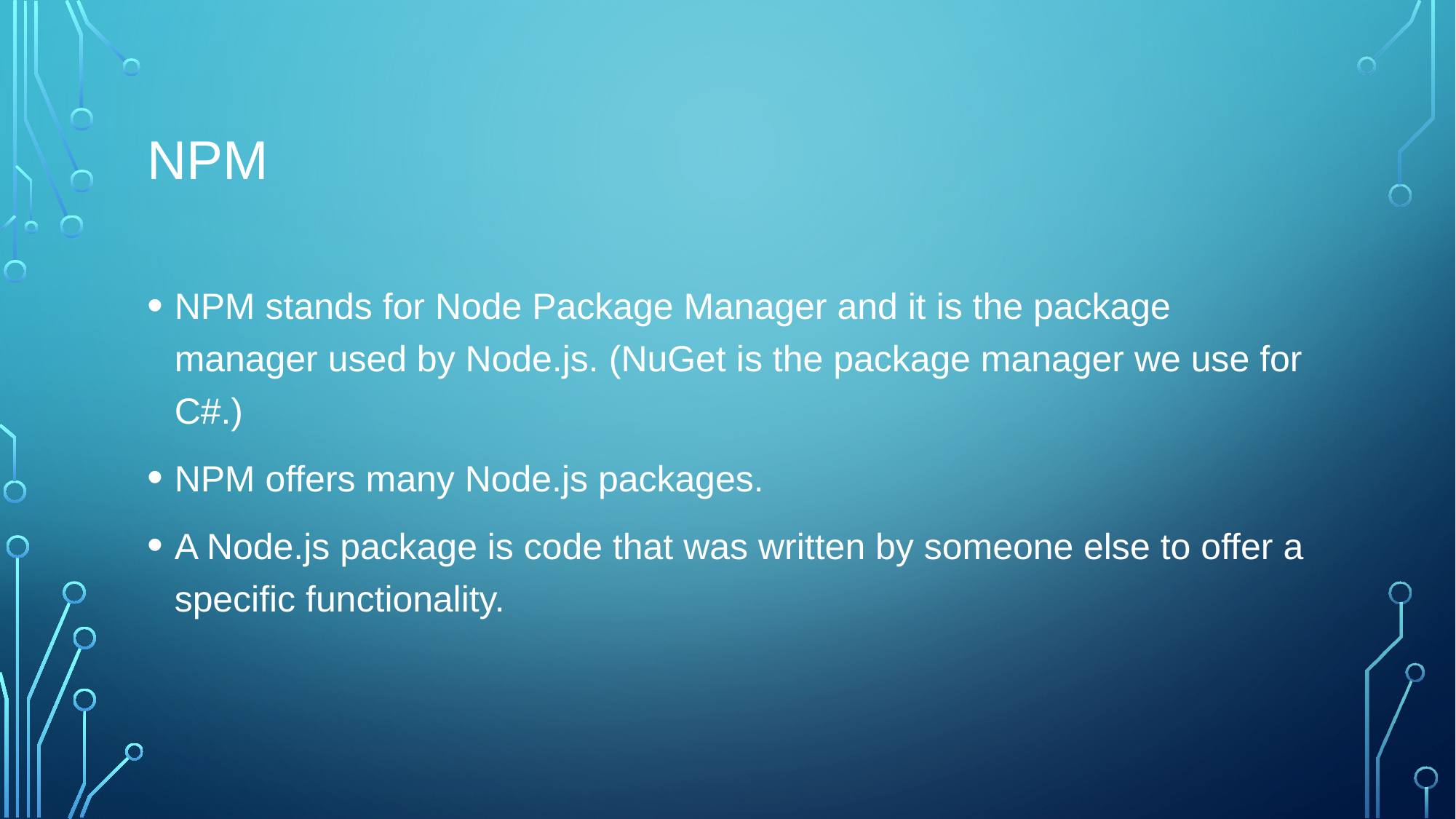

# npm
NPM stands for Node Package Manager and it is the package manager used by Node.js. (NuGet is the package manager we use for C#.)
NPM offers many Node.js packages.
A Node.js package is code that was written by someone else to offer a specific functionality.